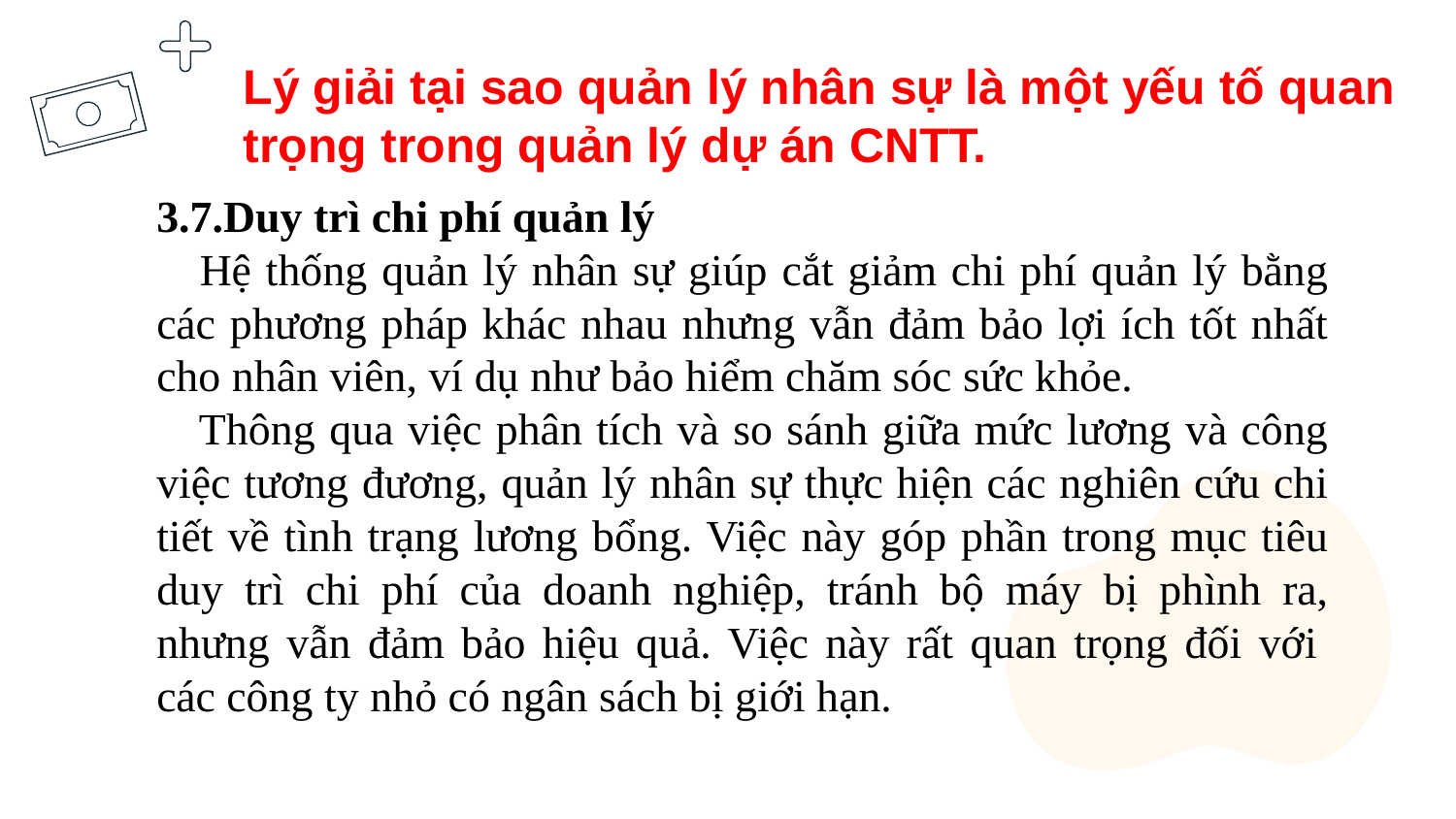

Lý giải tại sao quản lý nhân sự là một yếu tố quan trọng trong quản lý dự án CNTT.
3.7.Duy trì chi phí quản lý
   Hệ thống quản lý nhân sự giúp cắt giảm chi phí quản lý bằng các phương pháp khác nhau nhưng vẫn đảm bảo lợi ích tốt nhất cho nhân viên, ví dụ như bảo hiểm chăm sóc sức khỏe.
   Thông qua việc phân tích và so sánh giữa mức lương và công việc tương đương, quản lý nhân sự thực hiện các nghiên cứu chi tiết về tình trạng lương bổng. Việc này góp phần trong mục tiêu duy trì chi phí của doanh nghiệp, tránh bộ máy bị phình ra, nhưng vẫn đảm bảo hiệu quả. Việc này rất quan trọng đối với  các công ty nhỏ có ngân sách bị giới hạn.